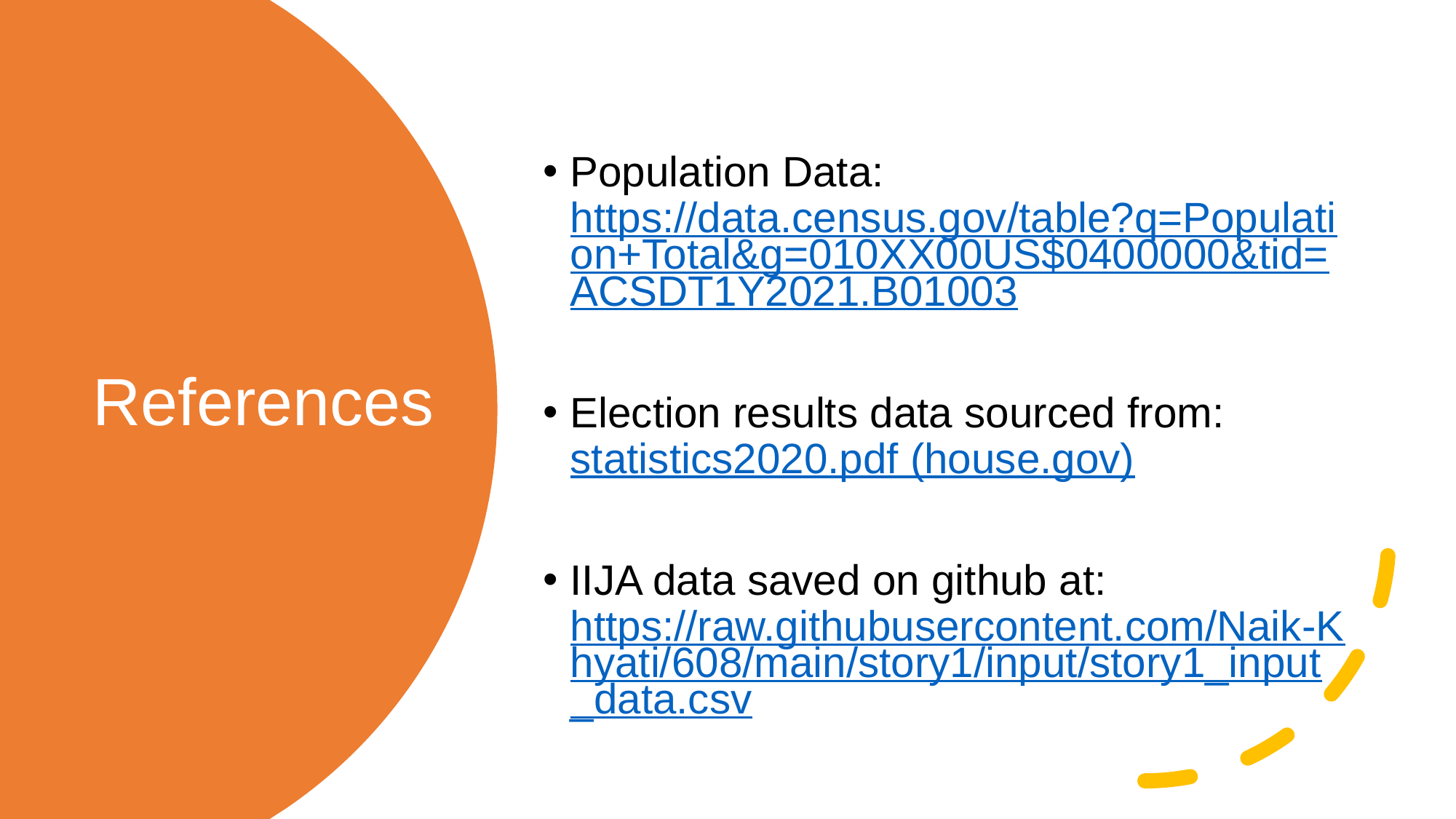

Population Data: https://data.census.gov/table?q=Population+Total&g=010XX00US$0400000&tid=ACSDT1Y2021.B01003

Election results data sourced from: statistics2020.pdf (house.gov)

IIJA data saved on github at: https://raw.githubusercontent.com/Naik-Khyati/608/main/story1/input/story1_input_data.csv

# References